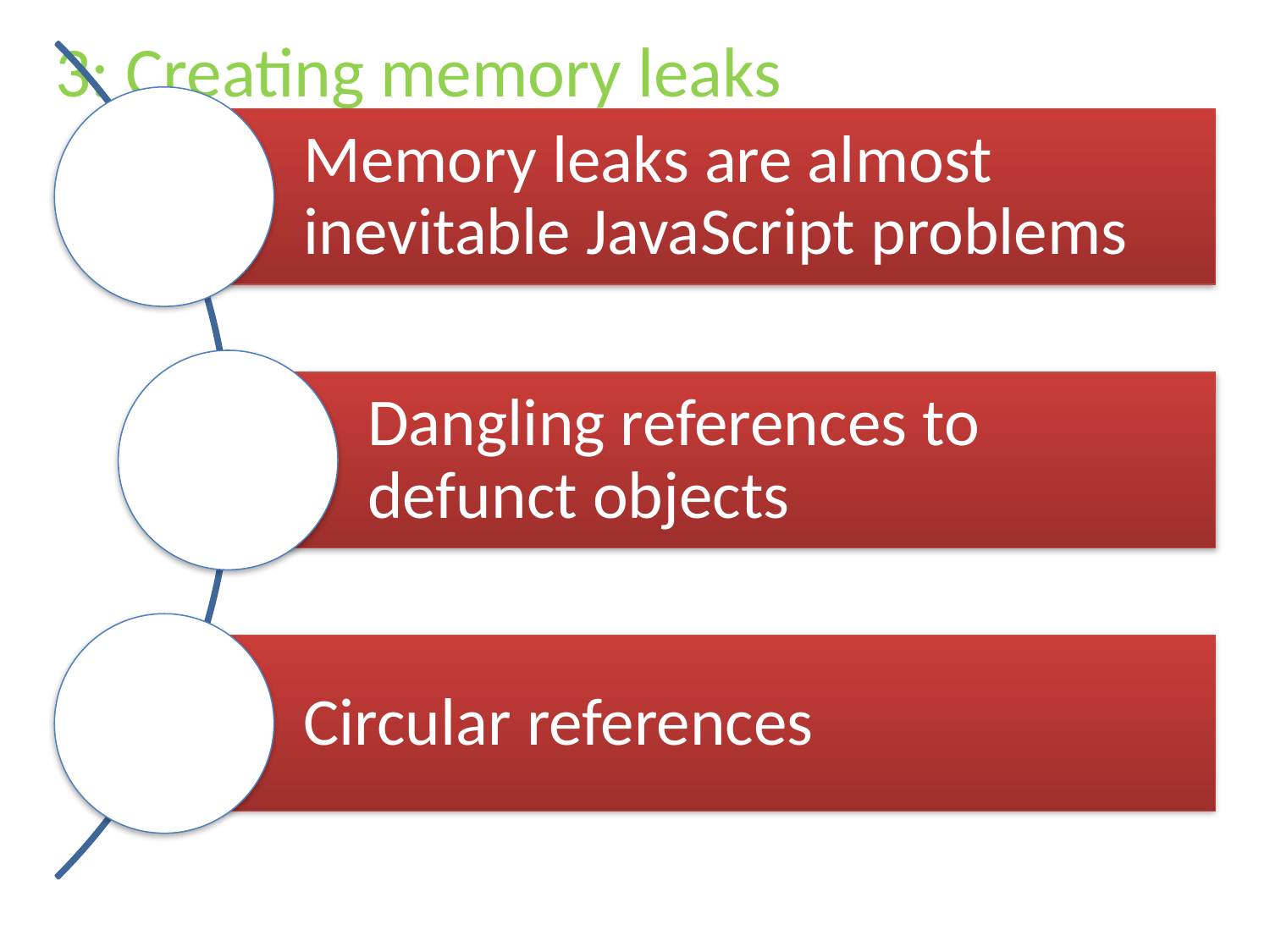

# 3: Creating memory leaks
Memory leaks are almost inevitable JavaScript problems
Dangling references to defunct objects
Circular references